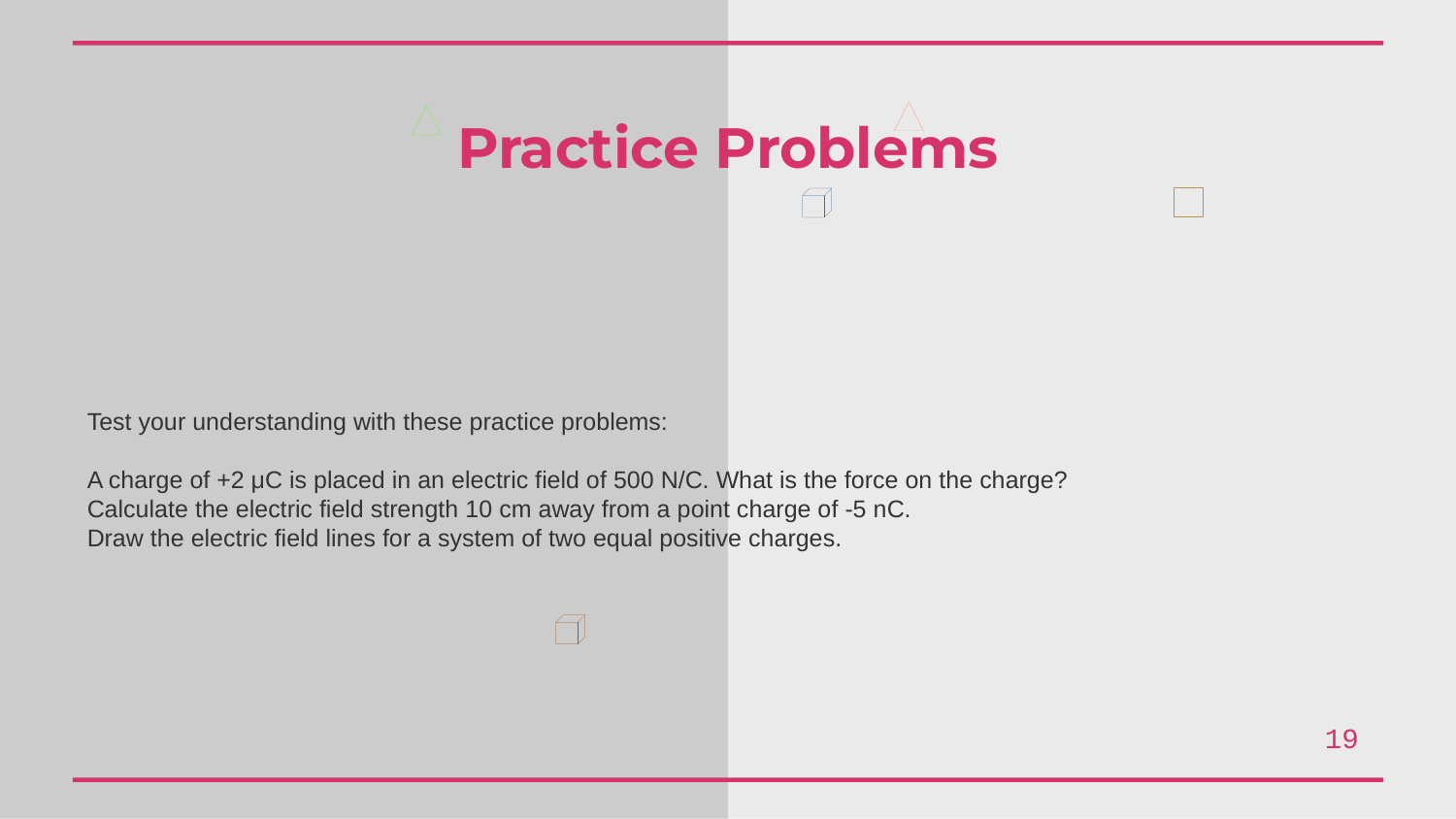

Practice Problems

Test your understanding with these practice problems:

A charge of +2 μC is placed in an electric field of 500 N/C. What is the force on the charge?
Calculate the electric field strength 10 cm away from a point charge of -5 nC.
Draw the electric field lines for a system of two equal positive charges.

19